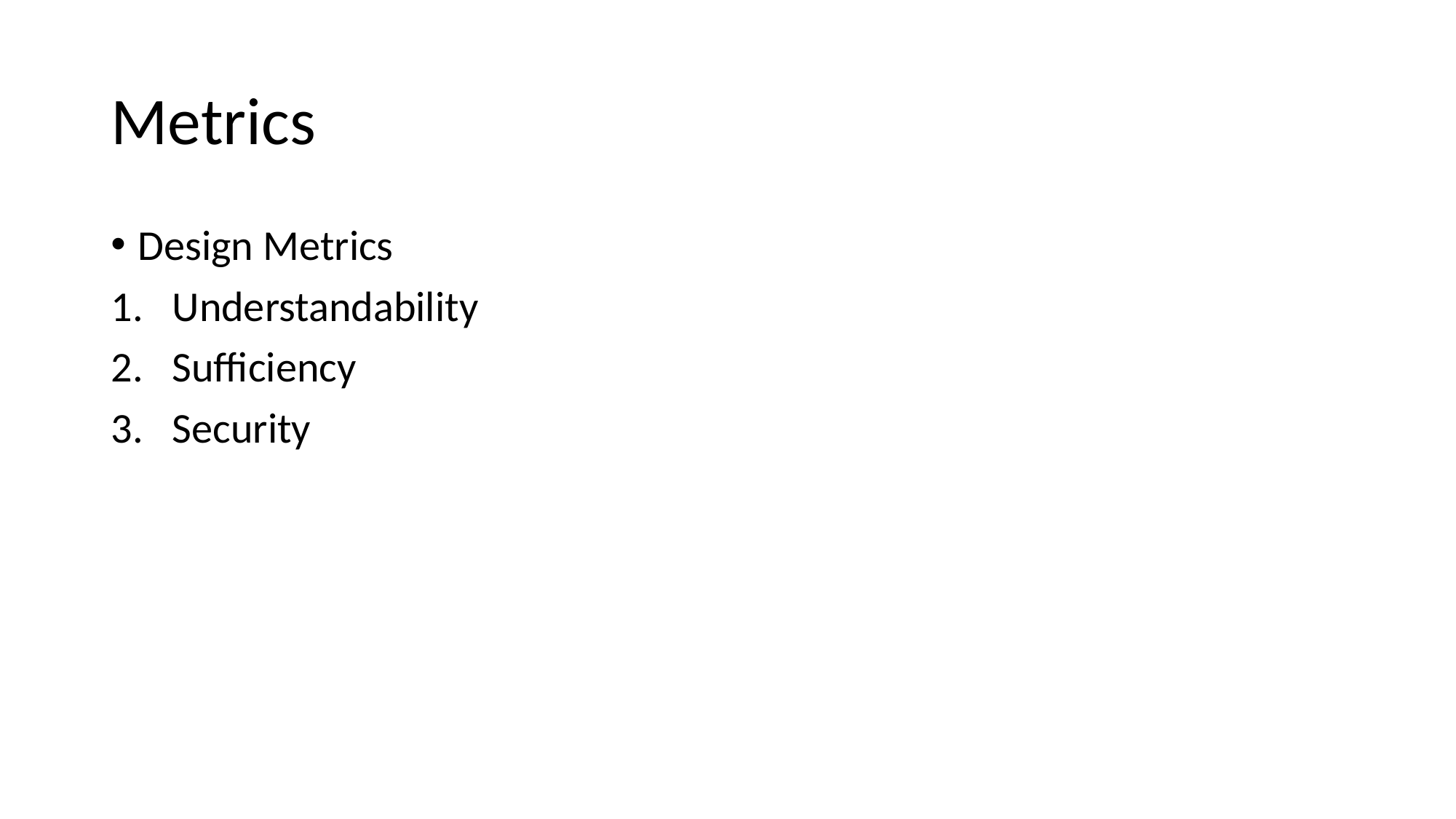

# Metrics
Design Metrics
Understandability
Sufficiency
Security